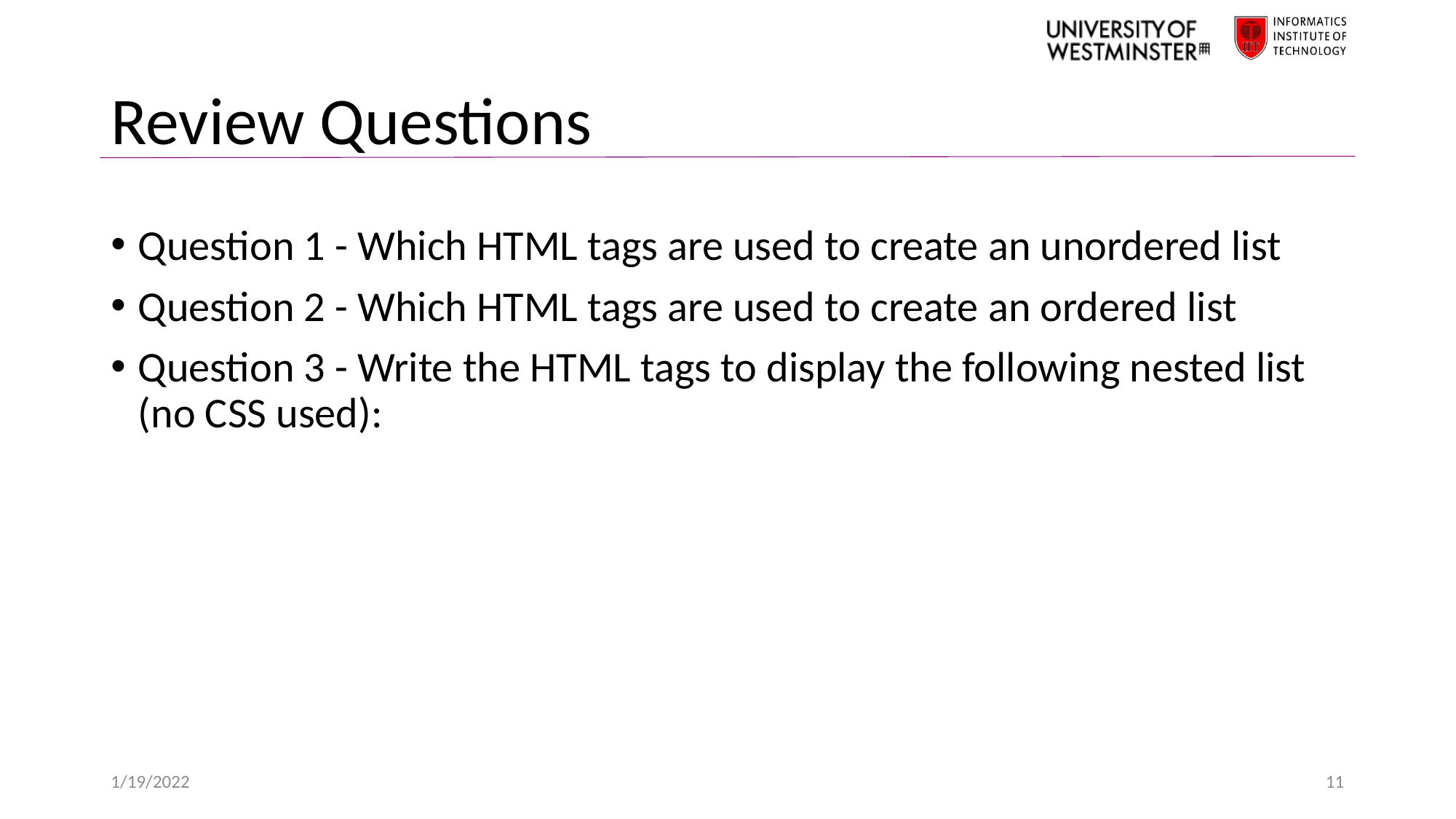

# Review Questions
Question 1 - Which HTML tags are used to create an unordered list
Question 2 - Which HTML tags are used to create an ordered list
Question 3 - Write the HTML tags to display the following nested list (no CSS used):
1/19/2022
11